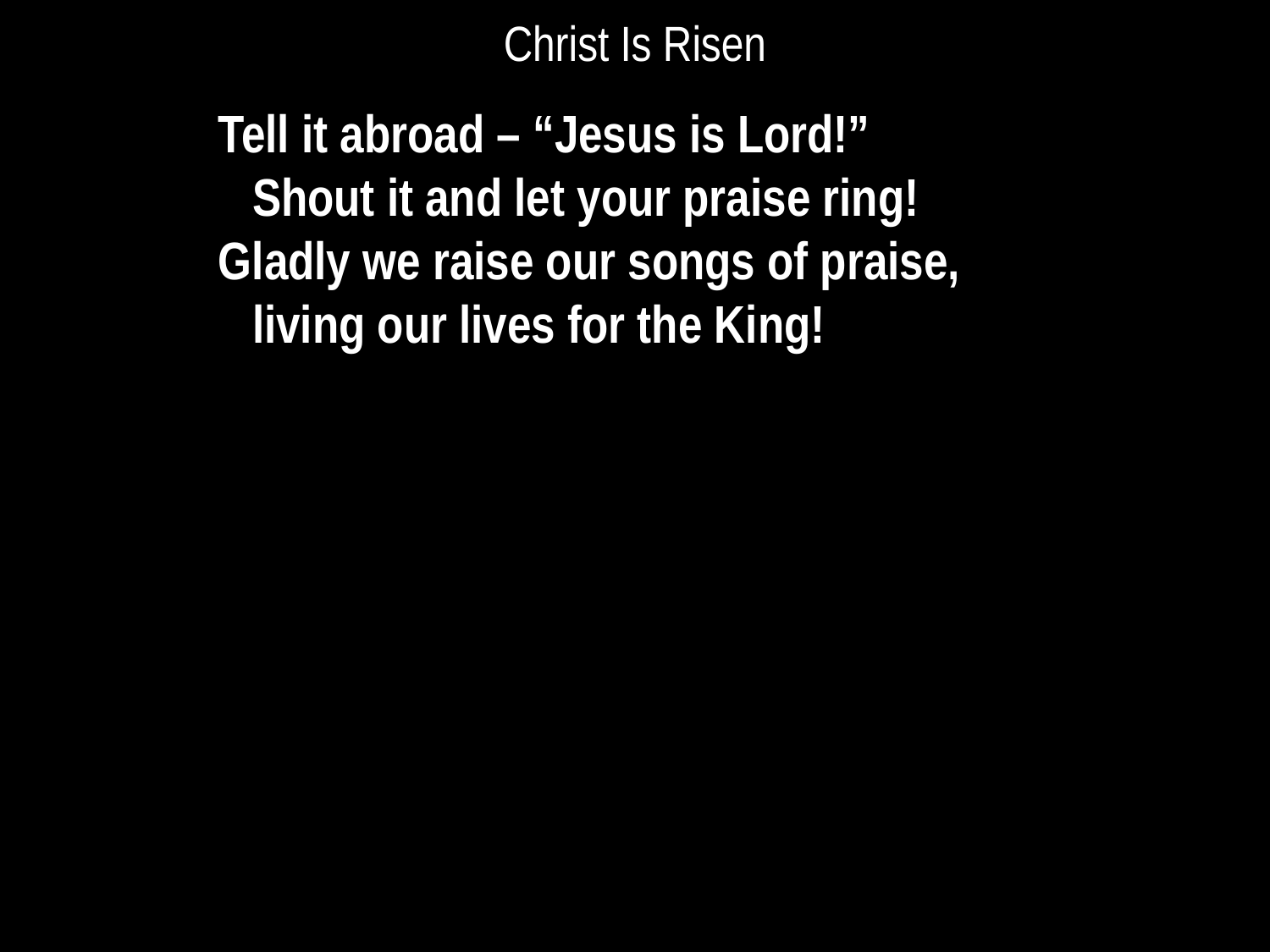

# Christ Is Risen
Tell it abroad – “Jesus is Lord!”
Shout it and let your praise ring!
Gladly we raise our songs of praise,
living our lives for the King!